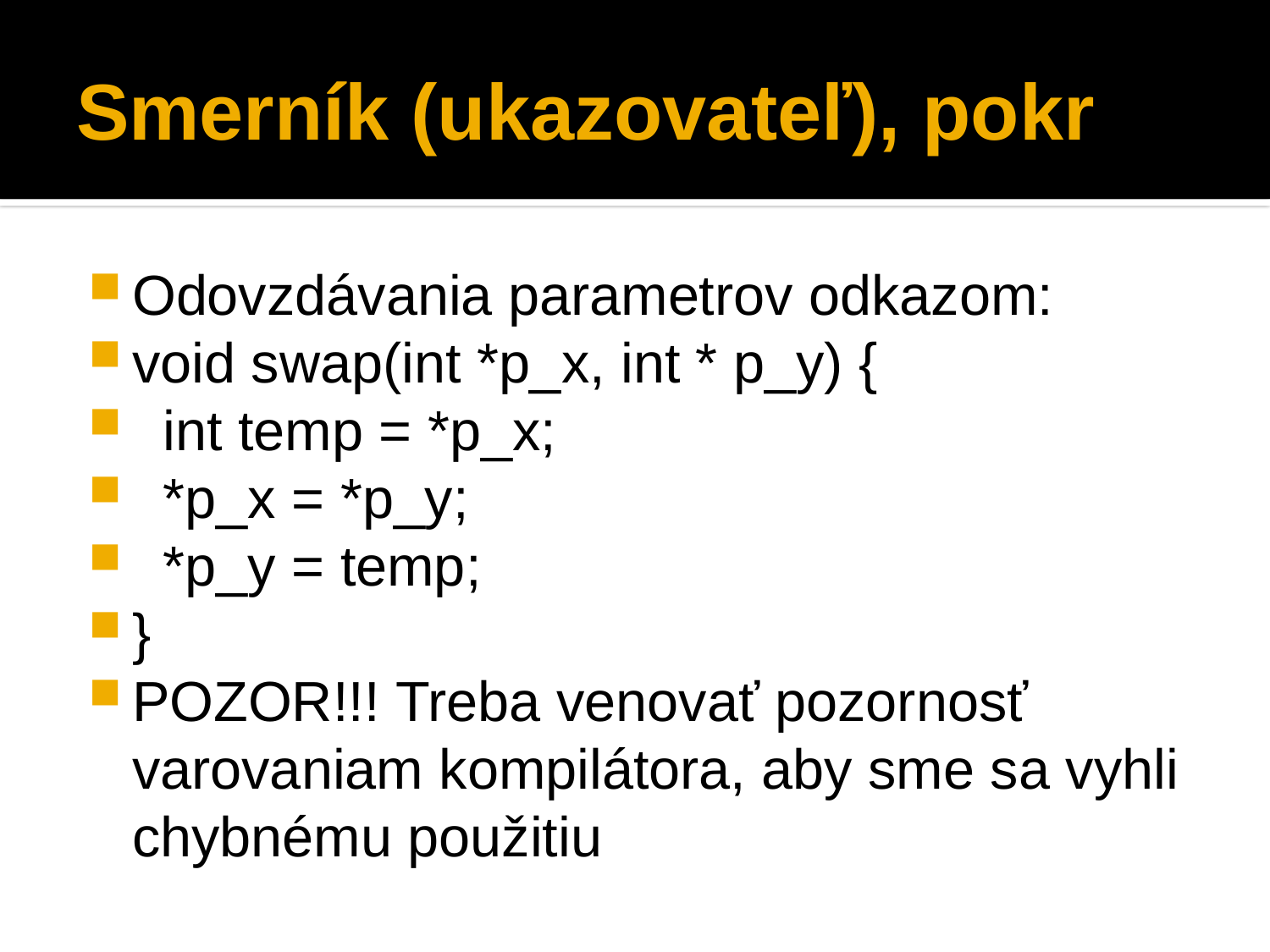

# Smerník (ukazovateľ), pokr
Odovzdávania parametrov odkazom:
void swap(int *p_x, int * p_y) {
  int temp = *p_x;
  *p_x = *p_y;
  *p_y = temp;
}
POZOR!!! Treba venovať pozornosť varovaniam kompilátora, aby sme sa vyhli chybnému použitiu